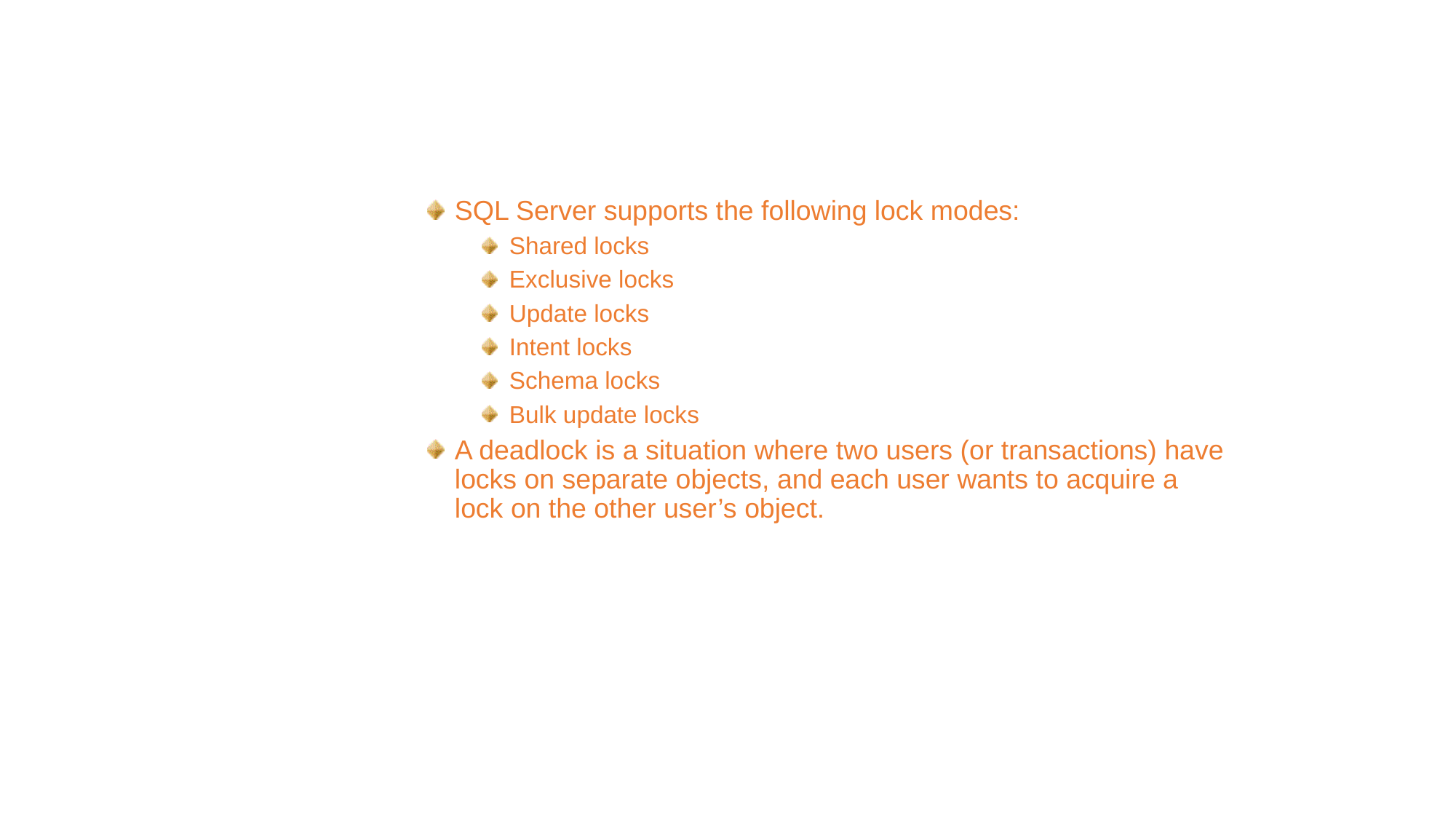

Summary (Contd.)
SQL Server supports the following lock modes:
Shared locks
Exclusive locks
Update locks
Intent locks
Schema locks
Bulk update locks
A deadlock is a situation where two users (or transactions) have locks on separate objects, and each user wants to acquire a lock on the other user’s object.